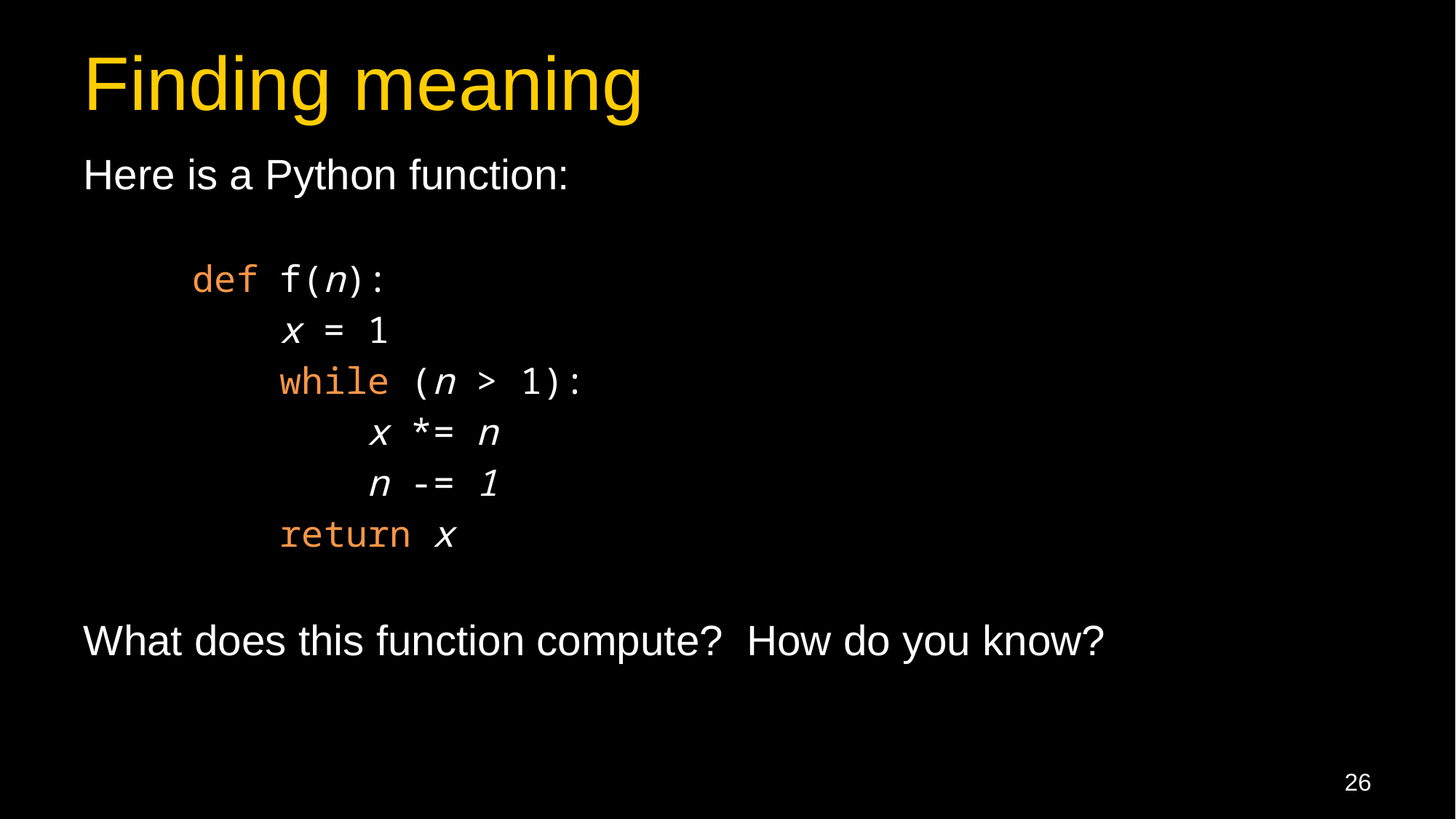

# Finding meaning
Here is a Python function:

	def f(n):
	    x = 1
	    while (n > 1):
	        x *= n
	        n -= 1
	    return x

What does this function compute?  How do you know?
26